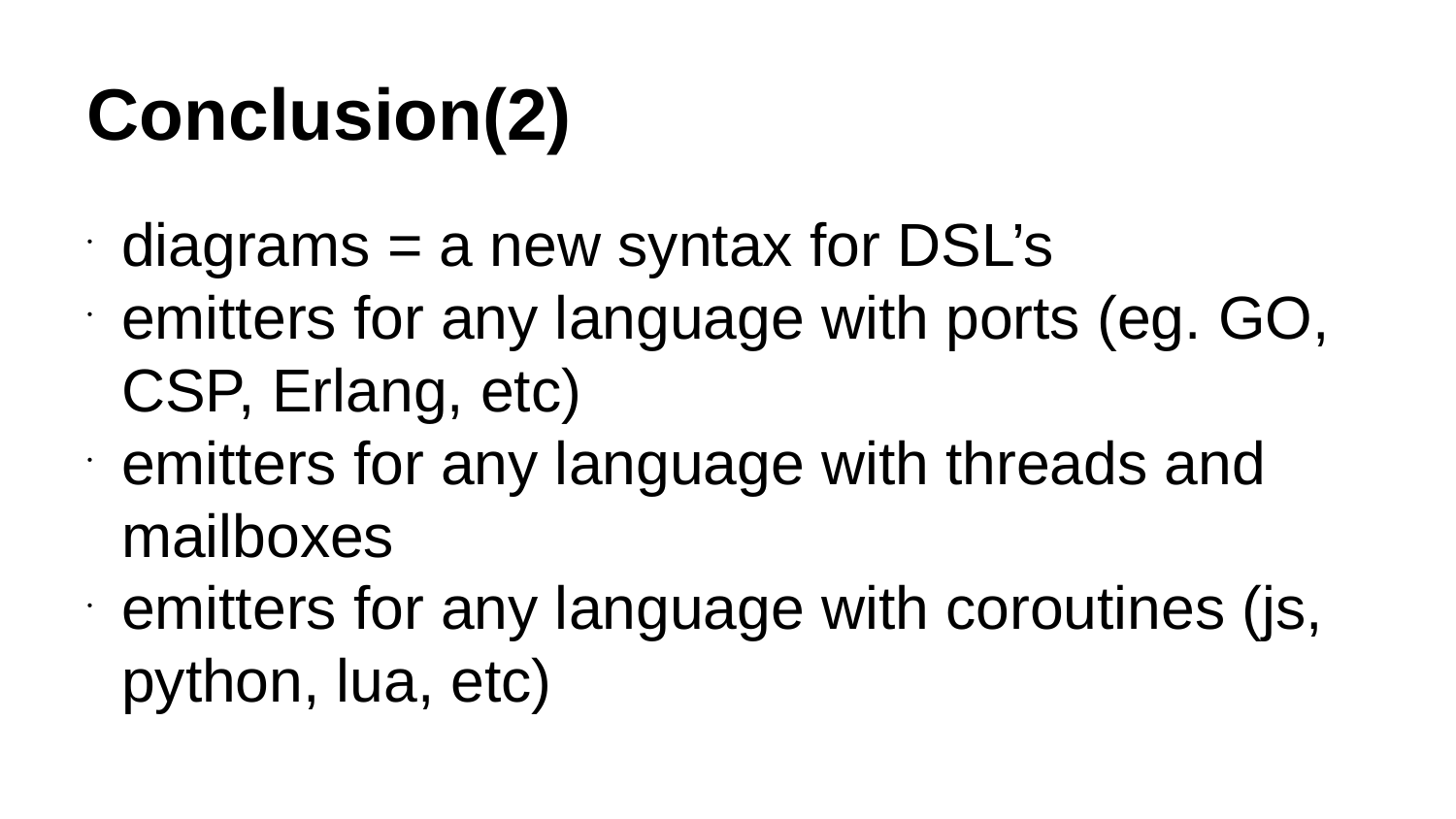

Conclusion(2)
diagrams = a new syntax for DSL’s
emitters for any language with ports (eg. GO, CSP, Erlang, etc)
emitters for any language with threads and mailboxes
emitters for any language with coroutines (js, python, lua, etc)